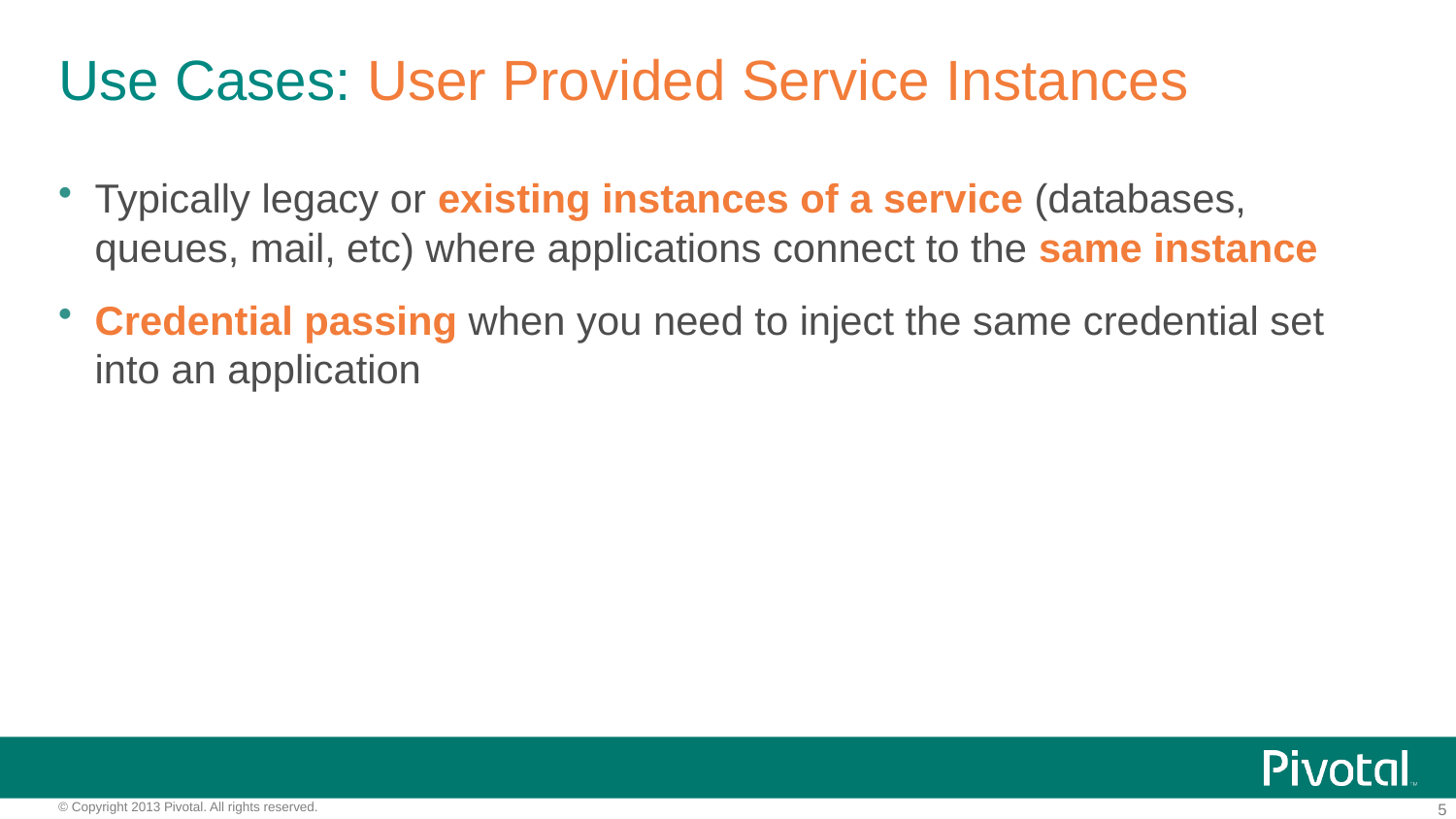

# Use Cases: User Provided Service Instances
Typically legacy or existing instances of a service (databases, queues, mail, etc) where applications connect to the same instance
Credential passing when you need to inject the same credential set into an application